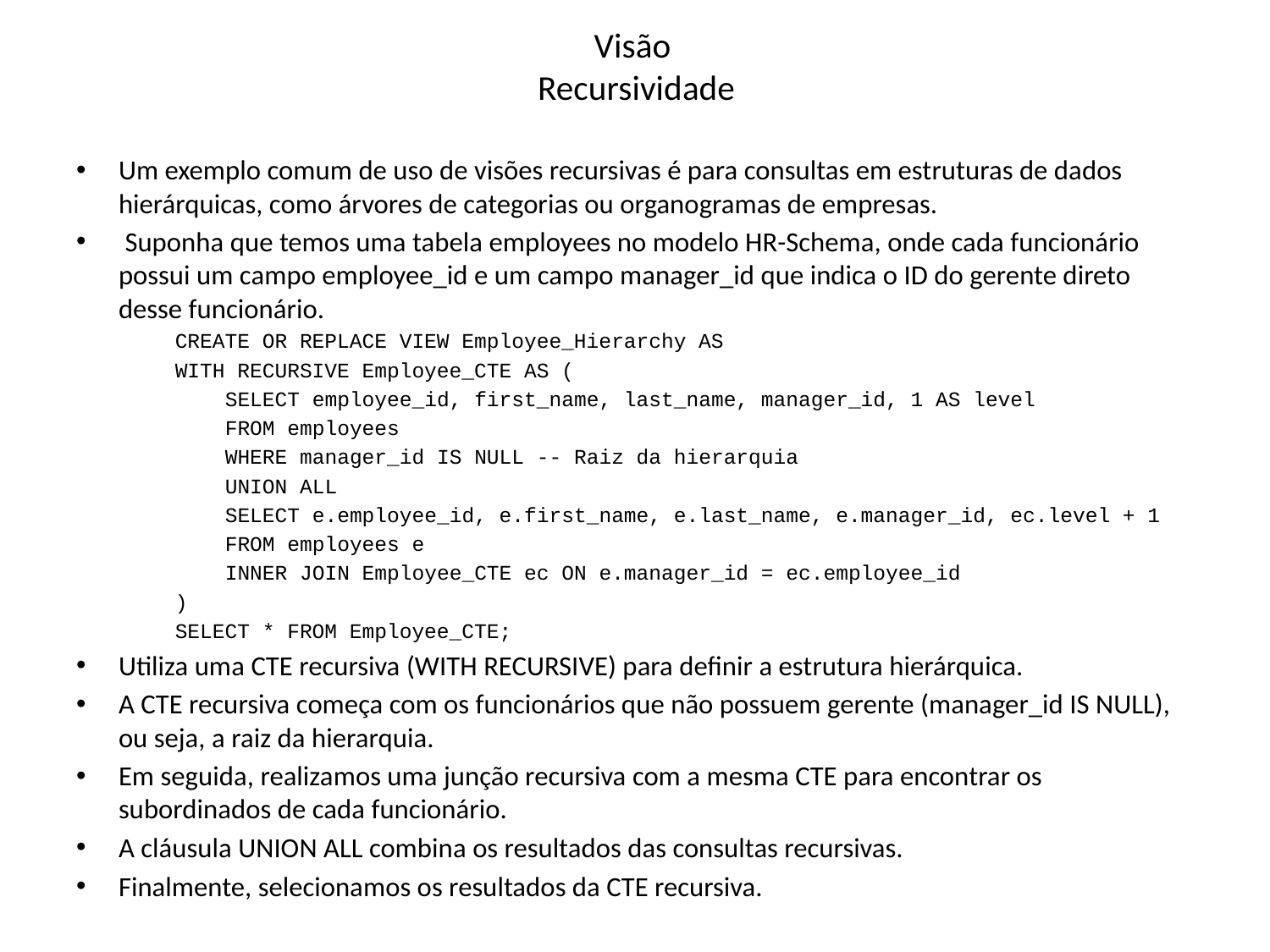

# Visão Recursividade
Um exemplo comum de uso de visões recursivas é para consultas em estruturas de dados hierárquicas, como árvores de categorias ou organogramas de empresas.
 Suponha que temos uma tabela employees no modelo HR-Schema, onde cada funcionário possui um campo employee_id e um campo manager_id que indica o ID do gerente direto desse funcionário.
CREATE OR REPLACE VIEW Employee_Hierarchy AS
WITH RECURSIVE Employee_CTE AS (
    SELECT employee_id, first_name, last_name, manager_id, 1 AS level
    FROM employees
    WHERE manager_id IS NULL -- Raiz da hierarquia
    UNION ALL
    SELECT e.employee_id, e.first_name, e.last_name, e.manager_id, ec.level + 1
    FROM employees e
    INNER JOIN Employee_CTE ec ON e.manager_id = ec.employee_id
)
SELECT * FROM Employee_CTE;
Utiliza uma CTE recursiva (WITH RECURSIVE) para definir a estrutura hierárquica.
A CTE recursiva começa com os funcionários que não possuem gerente (manager_id IS NULL), ou seja, a raiz da hierarquia.
Em seguida, realizamos uma junção recursiva com a mesma CTE para encontrar os subordinados de cada funcionário.
A cláusula UNION ALL combina os resultados das consultas recursivas.
Finalmente, selecionamos os resultados da CTE recursiva.